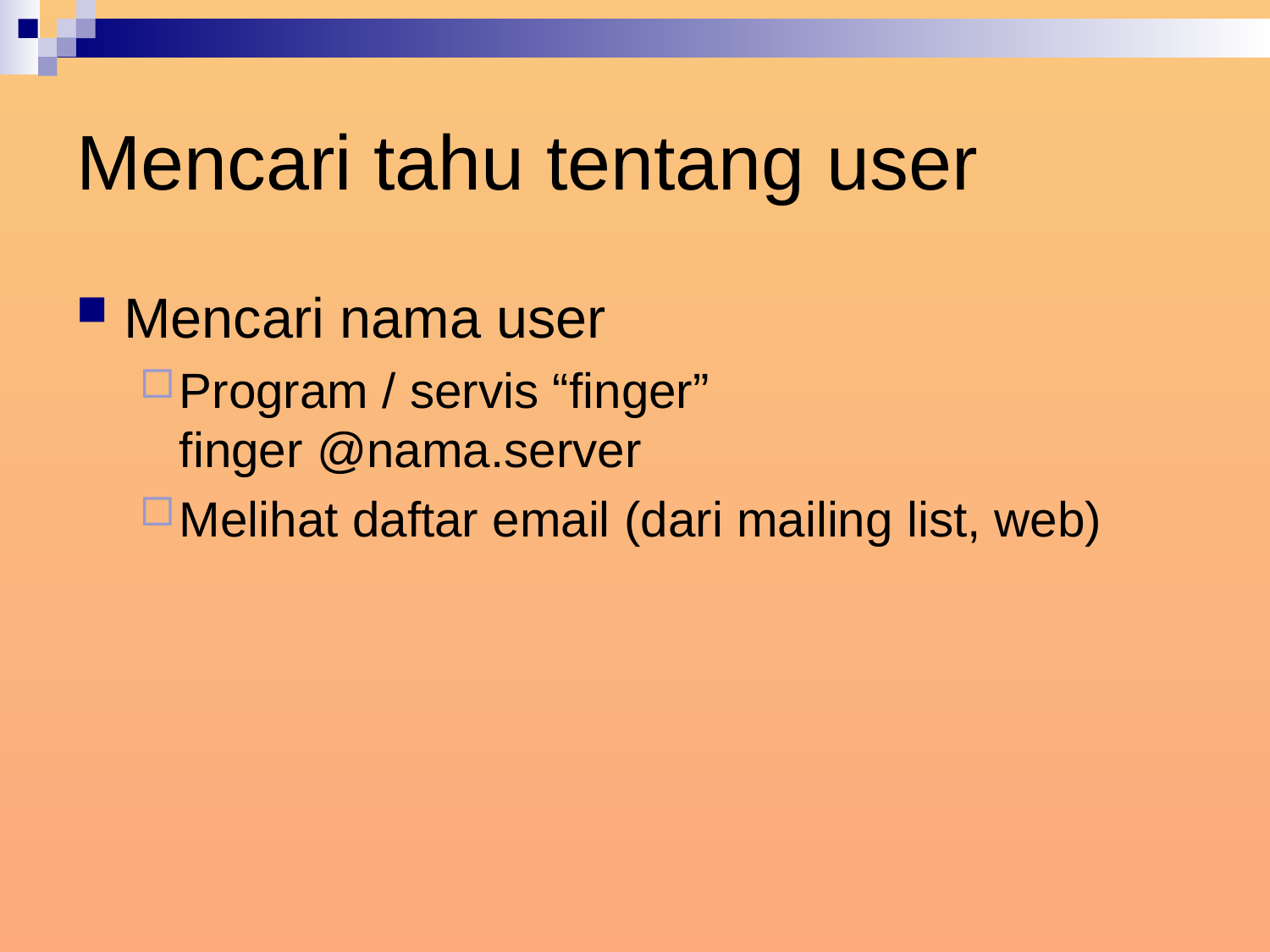

# Mencari tahu tentang user
Mencari nama user
Program / servis “finger”
finger @nama.server
Melihat daftar email (dari mailing list, web)